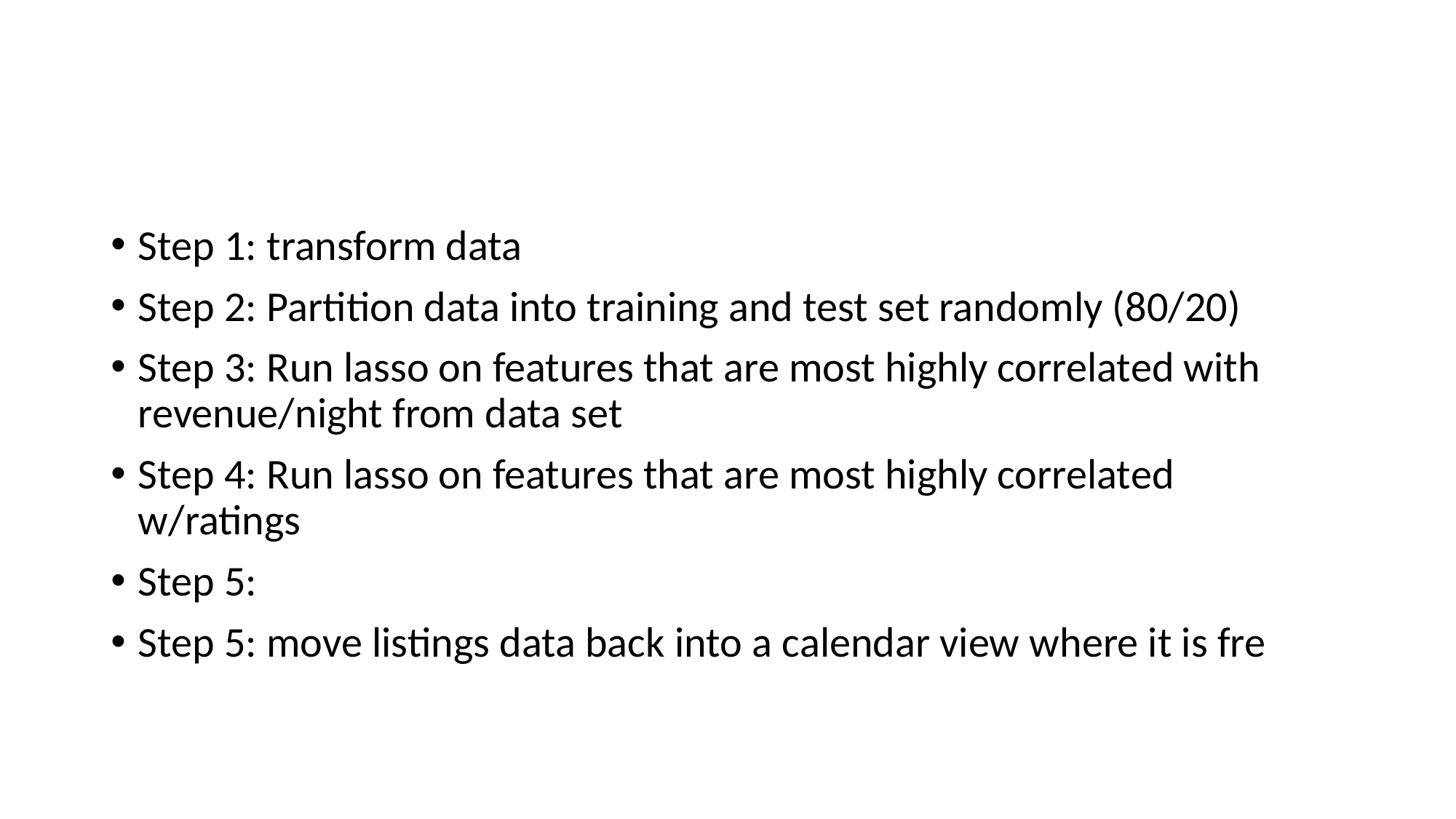

#
Step 1: transform data
Step 2: Partition data into training and test set randomly (80/20)
Step 3: Run lasso on features that are most highly correlated with revenue/night from data set
Step 4: Run lasso on features that are most highly correlated w/ratings
Step 5:
Step 5: move listings data back into a calendar view where it is fre